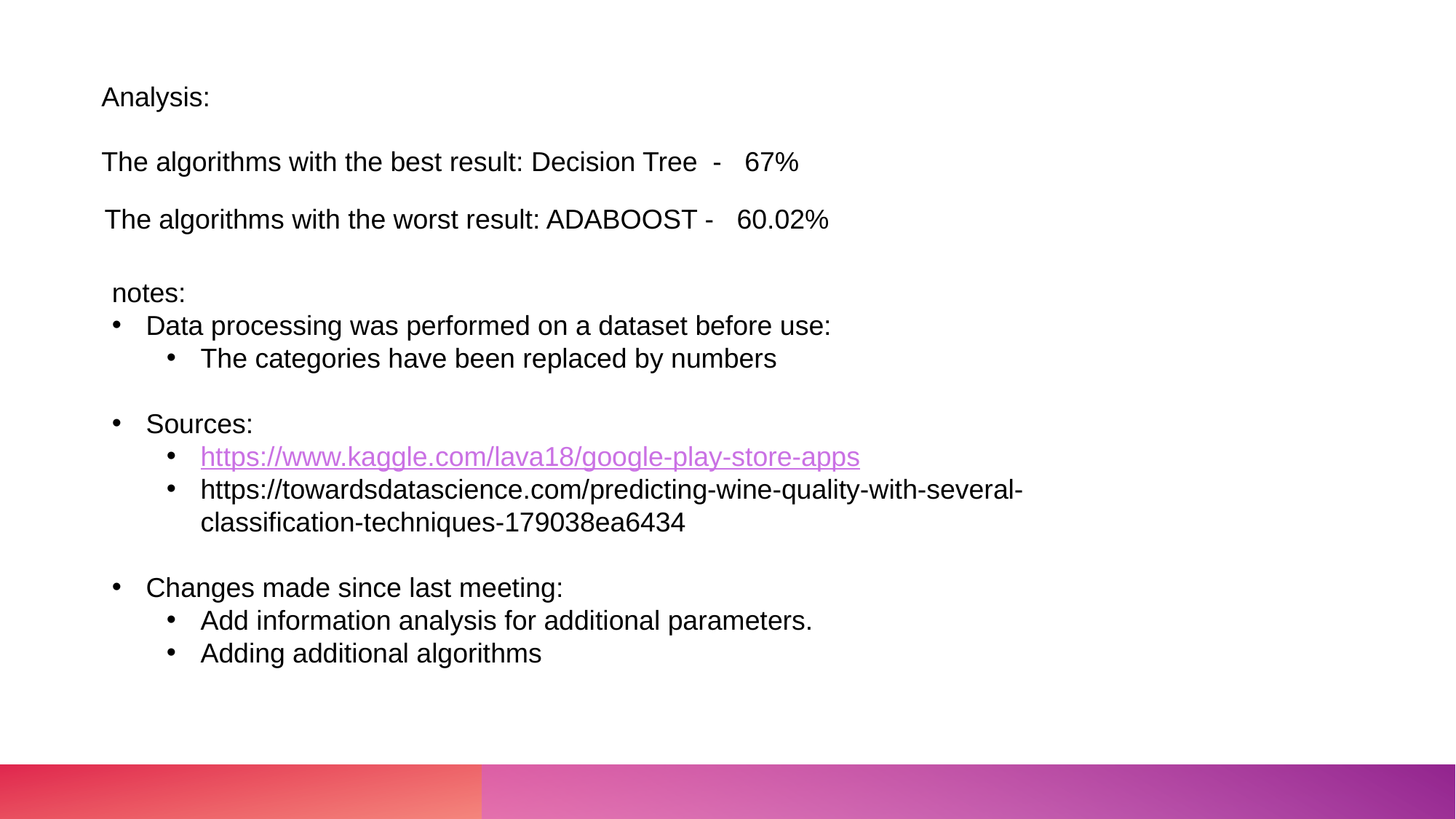

Analysis:
The algorithms with the best result: Decision Tree  -   67%
The algorithms with the worst result: ADABOOST -   60.02%
notes:
Data processing was performed on a dataset before use:
The categories have been replaced by numbers

Sources:
https://www.kaggle.com/lava18/google-play-store-apps
https://towardsdatascience.com/predicting-wine-quality-with-several-classification-techniques-179038ea6434

Changes made since last meeting:
Add information analysis for additional parameters.
Adding additional algorithms